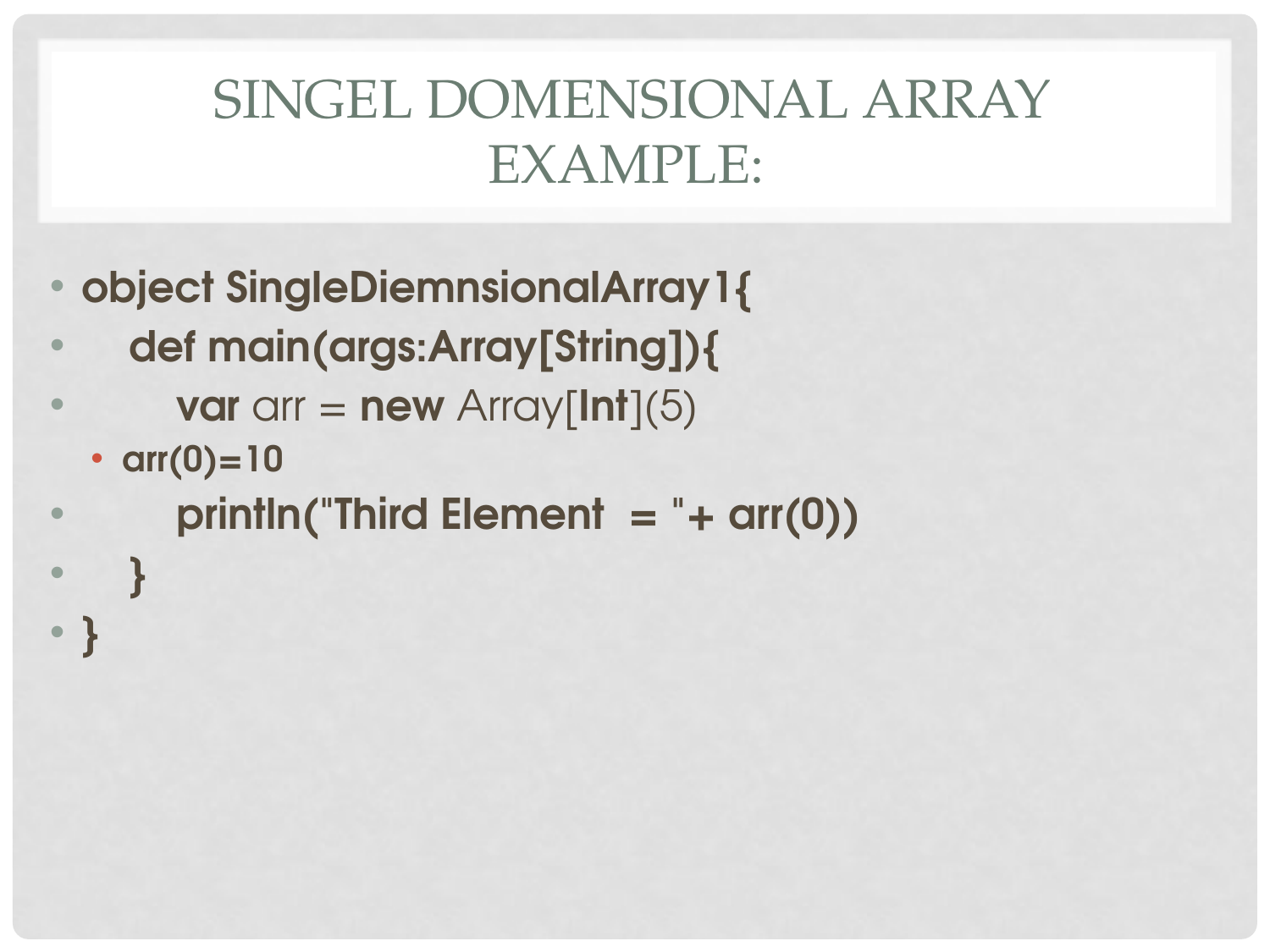

# Singel domensional array example:
object SingleDiemnsionalArray1{
    def main(args:Array[String]){
        var arr = new Array[Int](5)
arr(0)=10
        println("Third Element  = "+ arr(0))
    }
}